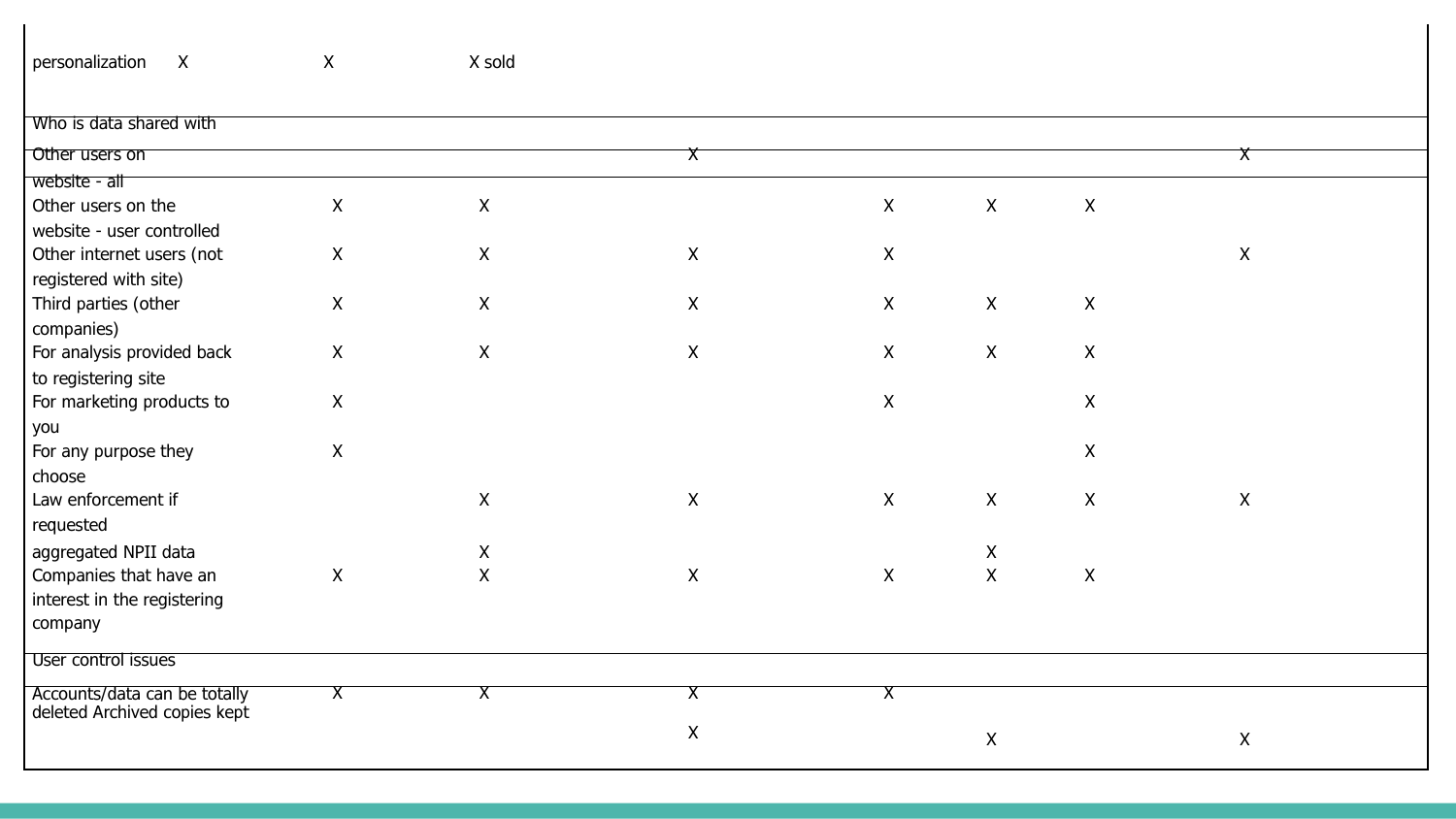

| personalization X X X sold |  |  |  |  |  |  |  |
| --- | --- | --- | --- | --- | --- | --- | --- |
| Who is data shared with |  |  |  |  |  |  |  |
| Other users on |  |  | X |  |  |  | X |
| website - all |  |  |  |  |  |  |  |
| Other users on the | X | X |  | X | X | X |  |
| website - user controlled |  |  |  |  |  |  |  |
| Other internet users (not | X | X | X | X |  |  | X |
| registered with site) |  |  |  |  |  |  |  |
| Third parties (other | X | X | X | X | X | X |  |
| companies) |  |  |  |  |  |  |  |
| For analysis provided back | X | X | X | X | X | X |  |
| to registering site |  |  |  |  |  |  |  |
| For marketing products to | X |  |  | X |  | X |  |
| you |  |  |  |  |  |  |  |
| For any purpose they | X |  |  |  |  | X |  |
| choose |  |  |  |  |  |  |  |
| Law enforcement if |  | X | X | X | X | X | X |
| requested |  |  |  |  |  |  |  |
| aggregated NPII data |  | X |  |  | X |  |  |
| Companies that have an | X | X | X | X | X | X |  |
| interest in the registering |  |  |  |  |  |  |  |
| company |  |  |  |  |  |  |  |
| User control issues |  |  |  |  |  |  |  |
| Accounts/data can be totally deleted Archived copies kept | X | X | X X | X | X |  | X |
#